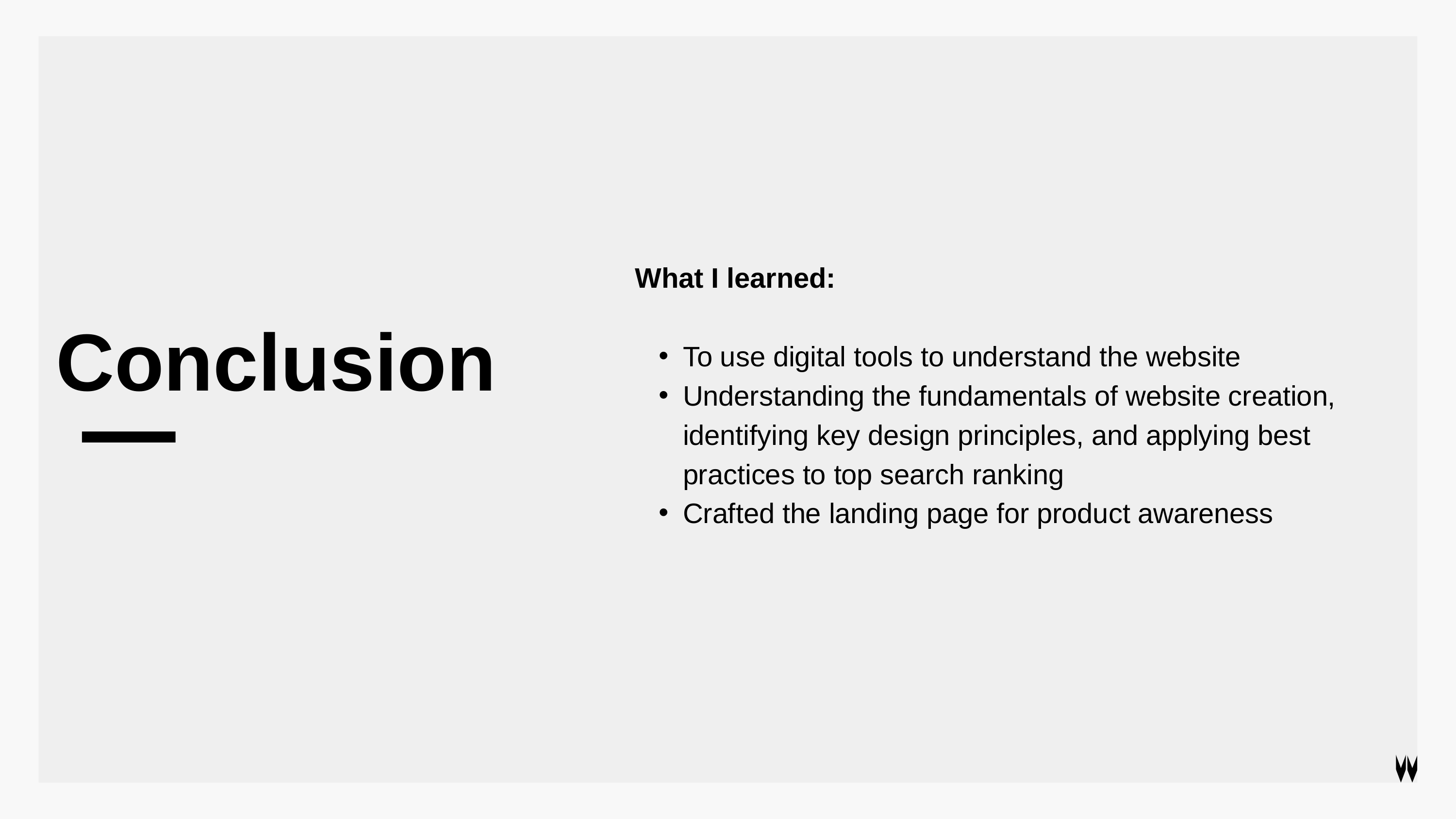

What I learned:

To use digital tools to understand the website
Understanding the fundamentals of website creation, identifying key design principles, and applying best practices to top search ranking
Crafted the landing page for product awareness

Conclusion